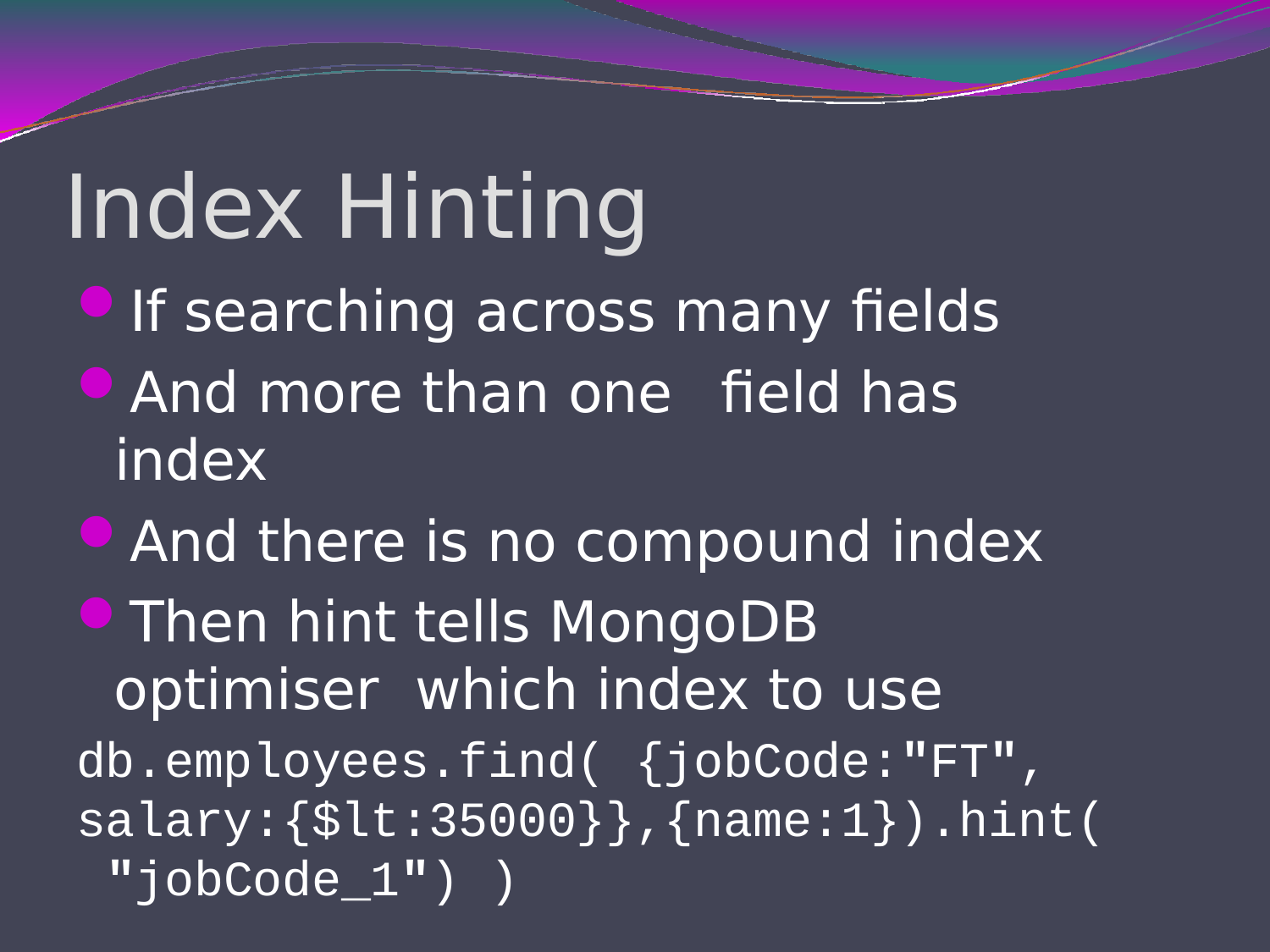

# Index Hinting
If searching across many fields
And more than one	field has index
And there is no compound index
Then hint tells MongoDB optimiser  which index to use
db.employees.find( {jobCode:"FT",  salary:{$lt:35000}},{name:1}).hint(  "jobCode_1") )